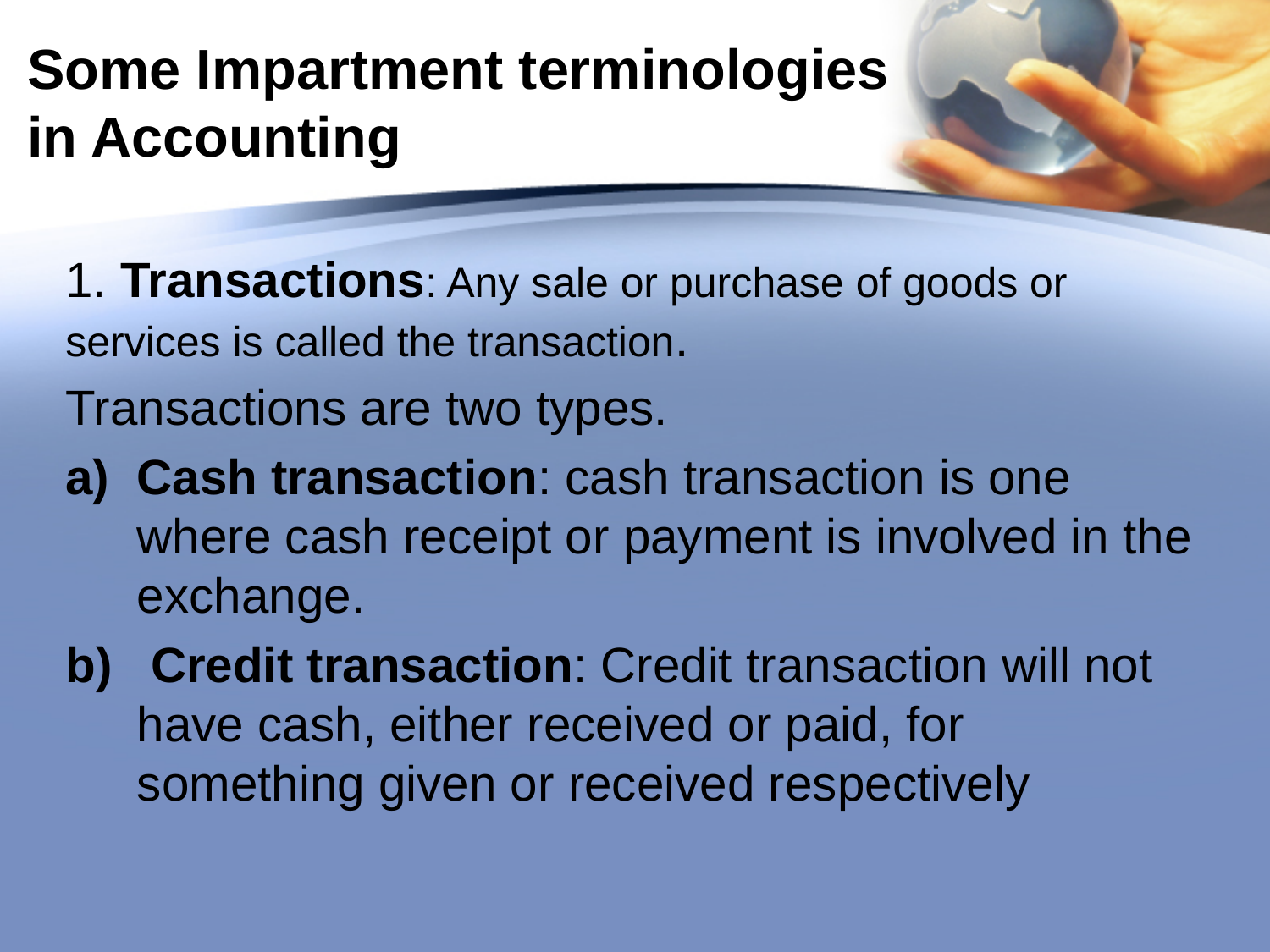

# Some Impartment terminologies in Accounting
1. Transactions: Any sale or purchase of goods or services is called the transaction.
Transactions are two types.
Cash transaction: cash transaction is one where cash receipt or payment is involved in the exchange.
 Credit transaction: Credit transaction will not have cash, either received or paid, for something given or received respectively